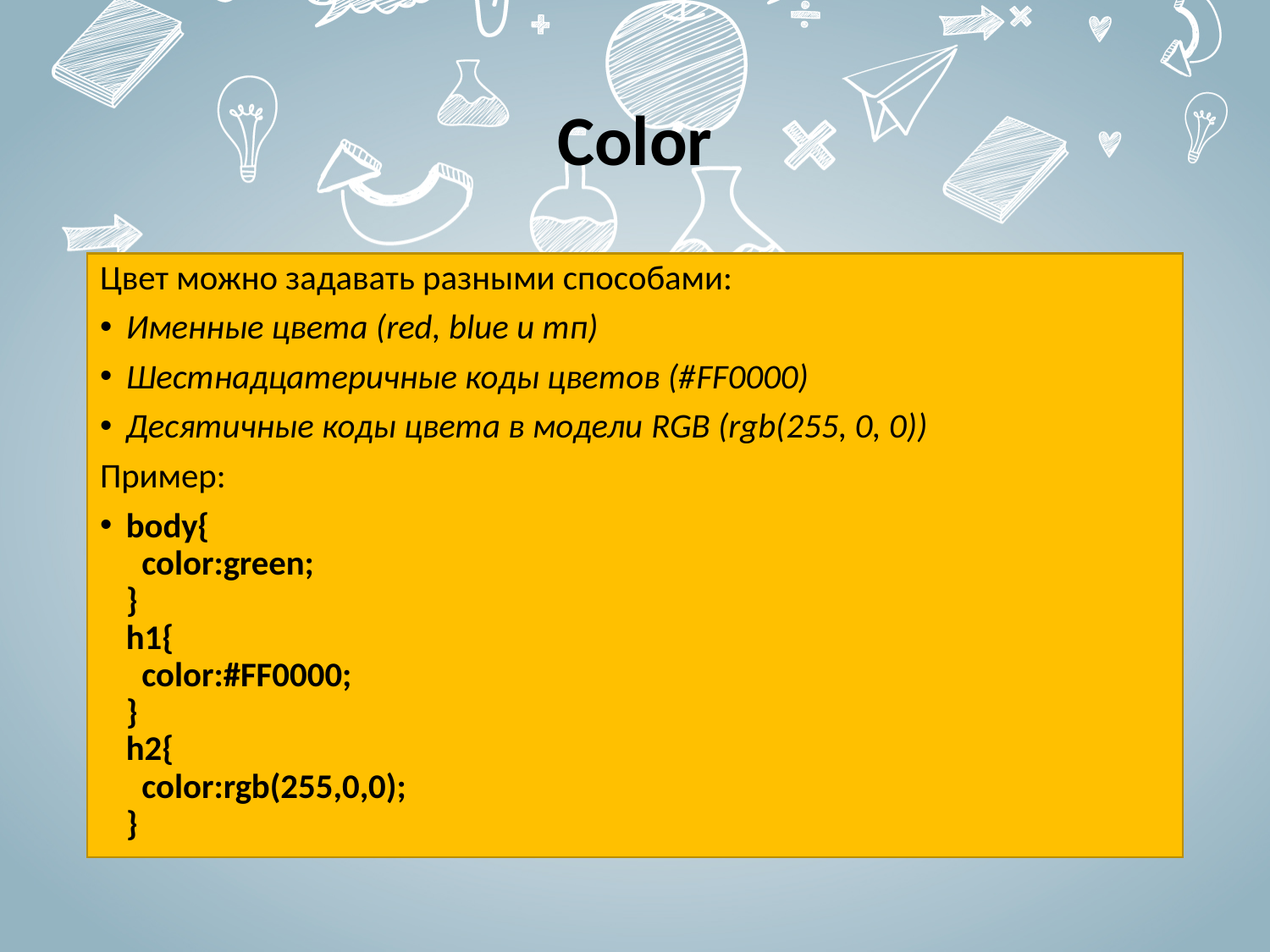

# Color
Цвет можно задавать разными способами:
Именные цвета (red, blue и тп)
Шестнадцатеричные коды цветов (#FF0000)
Десятичные коды цвета в модели RGB (rgb(255, 0, 0))
Пример:
body{
  color:green;
}
h1{
  color:#FF0000;
}
h2{
  color:rgb(255,0,0);
}